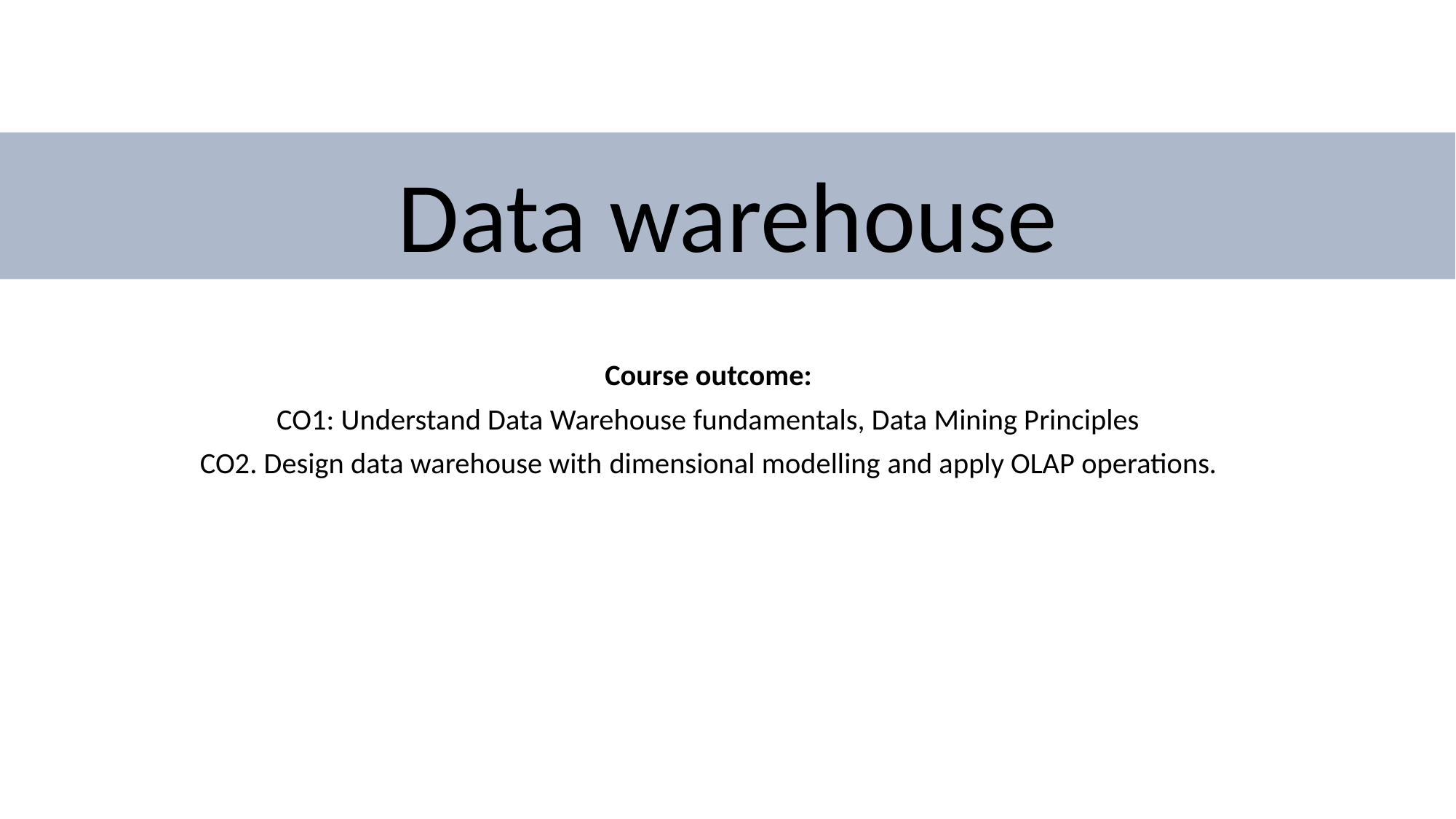

# Data warehouse

Course outcome:
CO1: Understand Data Warehouse fundamentals, Data Mining Principles
CO2. Design data warehouse with dimensional modelling and apply OLAP operations.